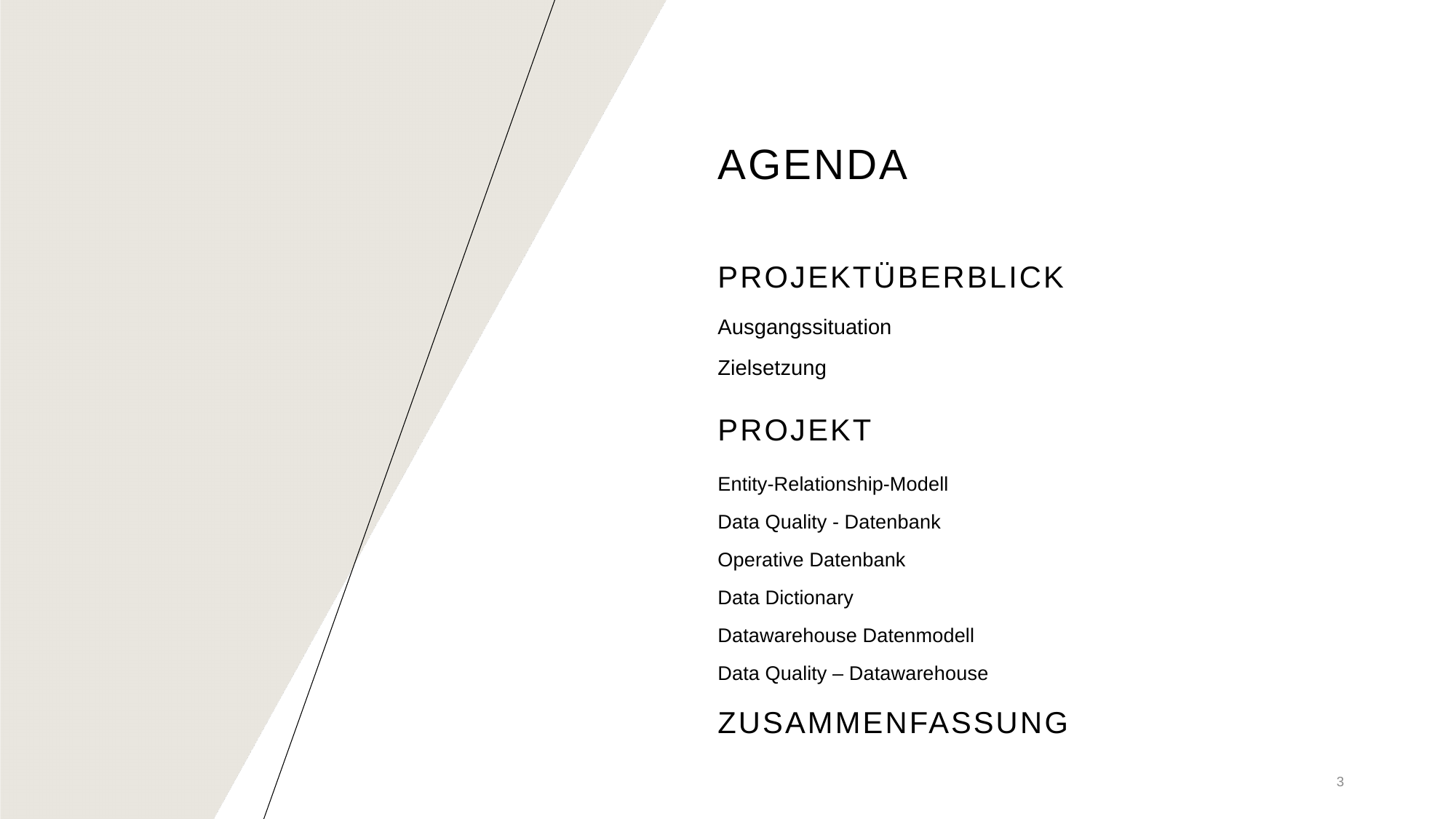

# Agenda
Projektüberblick
Ausgangssituation
Zielsetzung
Projekt
Entity-Relationship-Modell
Data Quality - Datenbank
Operative Datenbank
Data Dictionary
Datawarehouse Datenmodell
Data Quality – Datawarehouse

Zusammenfassung
3